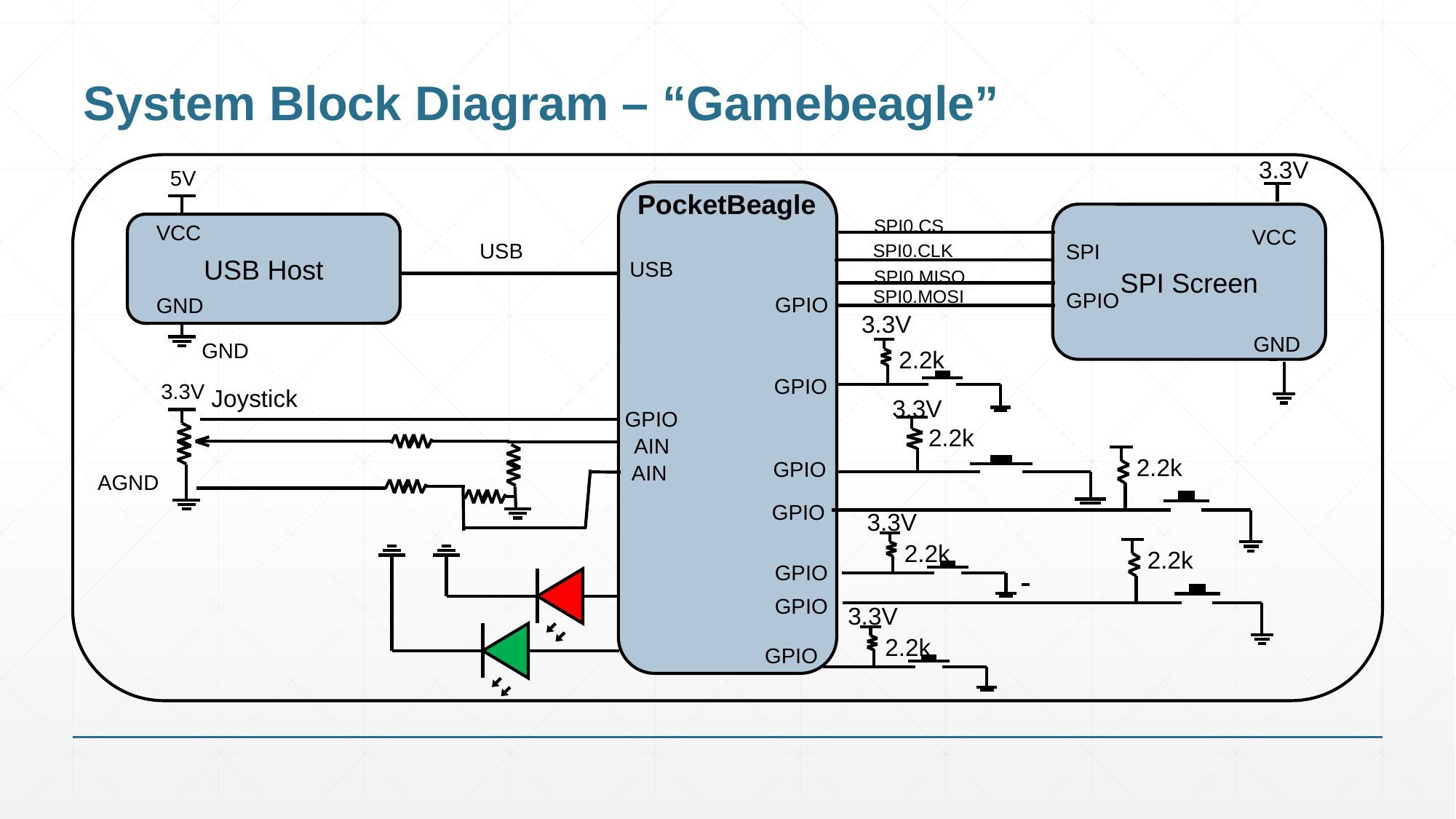

# System Block Diagram – “Gamebeagle”
3.3V

5V

PocketBeagle
SPI Screen
SPI0.CS
USB Host
VCC
VCC
USB
SPI
SPI0.CLK

USB
SPI0.MISO

SPI0.MOSI
GPIO
GPIO
GND
3.3V
2.2k

GND
GND
GPIO
3.3V
Joystick
3.3V
2.2k

GPIO
AIN
2.2k
GPIO
AIN
AGND

GPIO
3.3V
2.2k

2.2k

GPIO

GPIO
3.3V
2.2k

GPIO